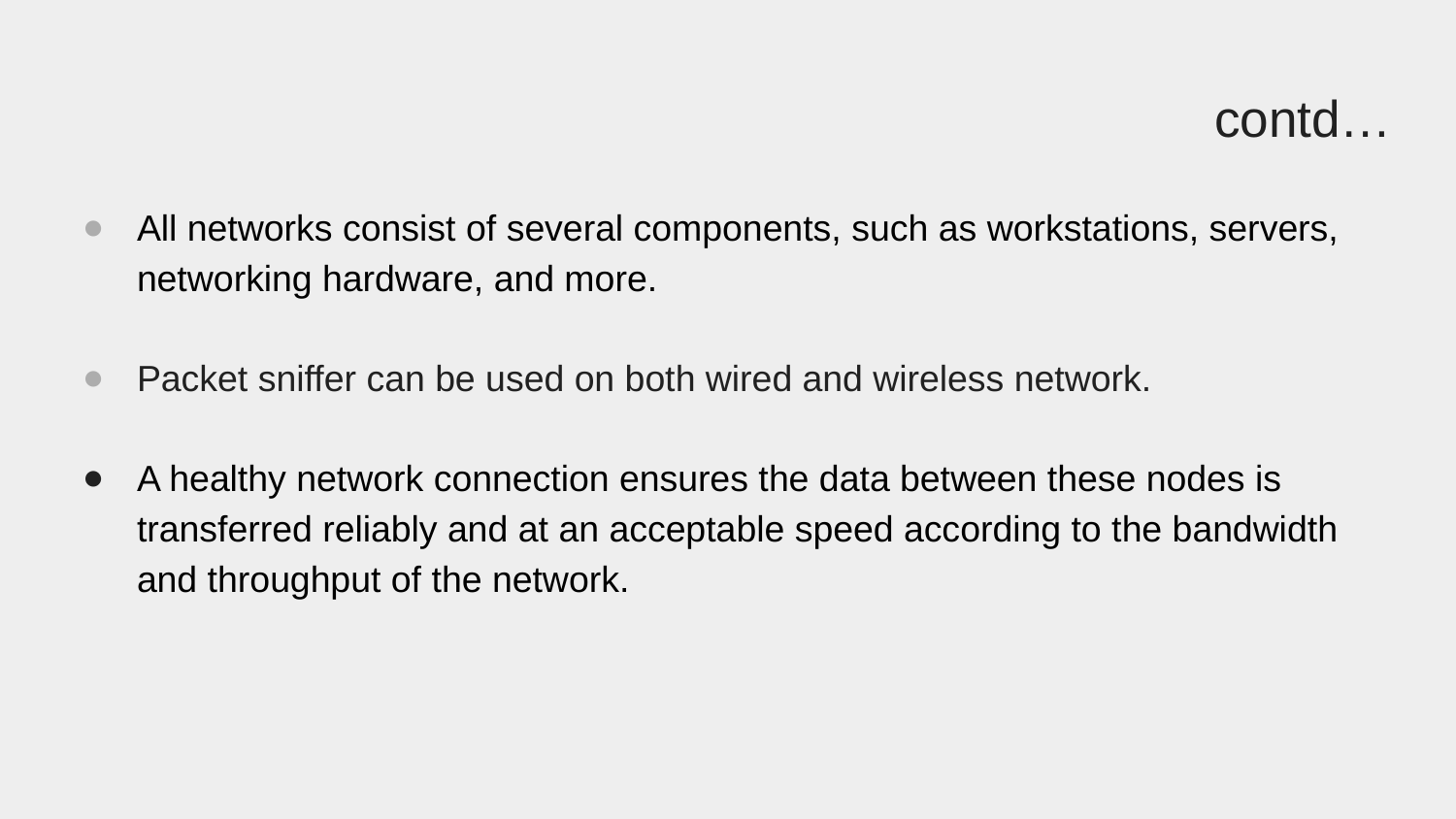

# contd…
All networks consist of several components, such as workstations, servers, networking hardware, and more.

Packet sniffer can be used on both wired and wireless network.

A healthy network connection ensures the data between these nodes is transferred reliably and at an acceptable speed according to the bandwidth and throughput of the network.